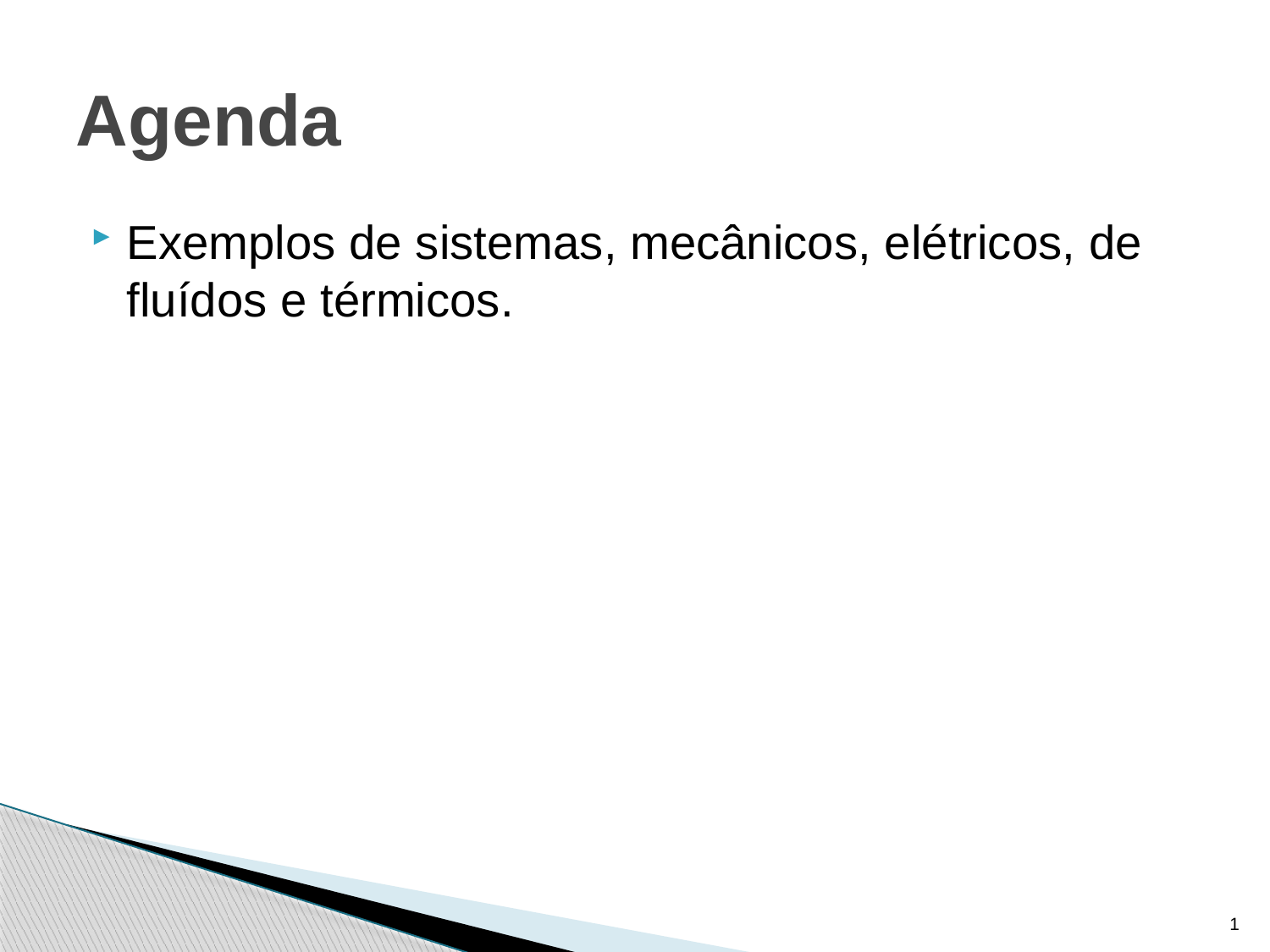

# Agenda
Exemplos de sistemas, mecânicos, elétricos, de fluídos e térmicos.

1